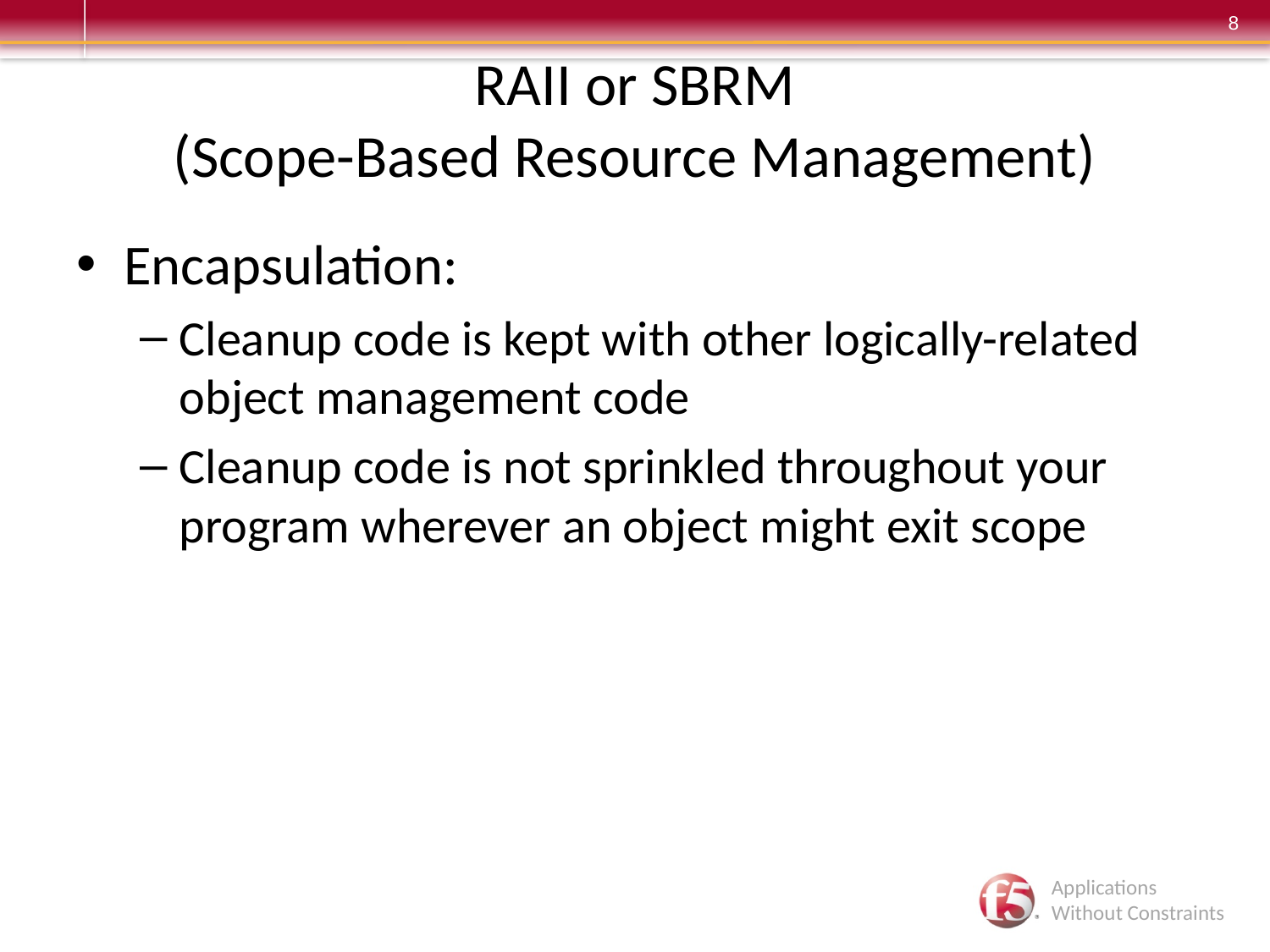

# RAII or SBRM (Scope-Based Resource Management)
Encapsulation:
Cleanup code is kept with other logically-related object management code
Cleanup code is not sprinkled throughout your program wherever an object might exit scope